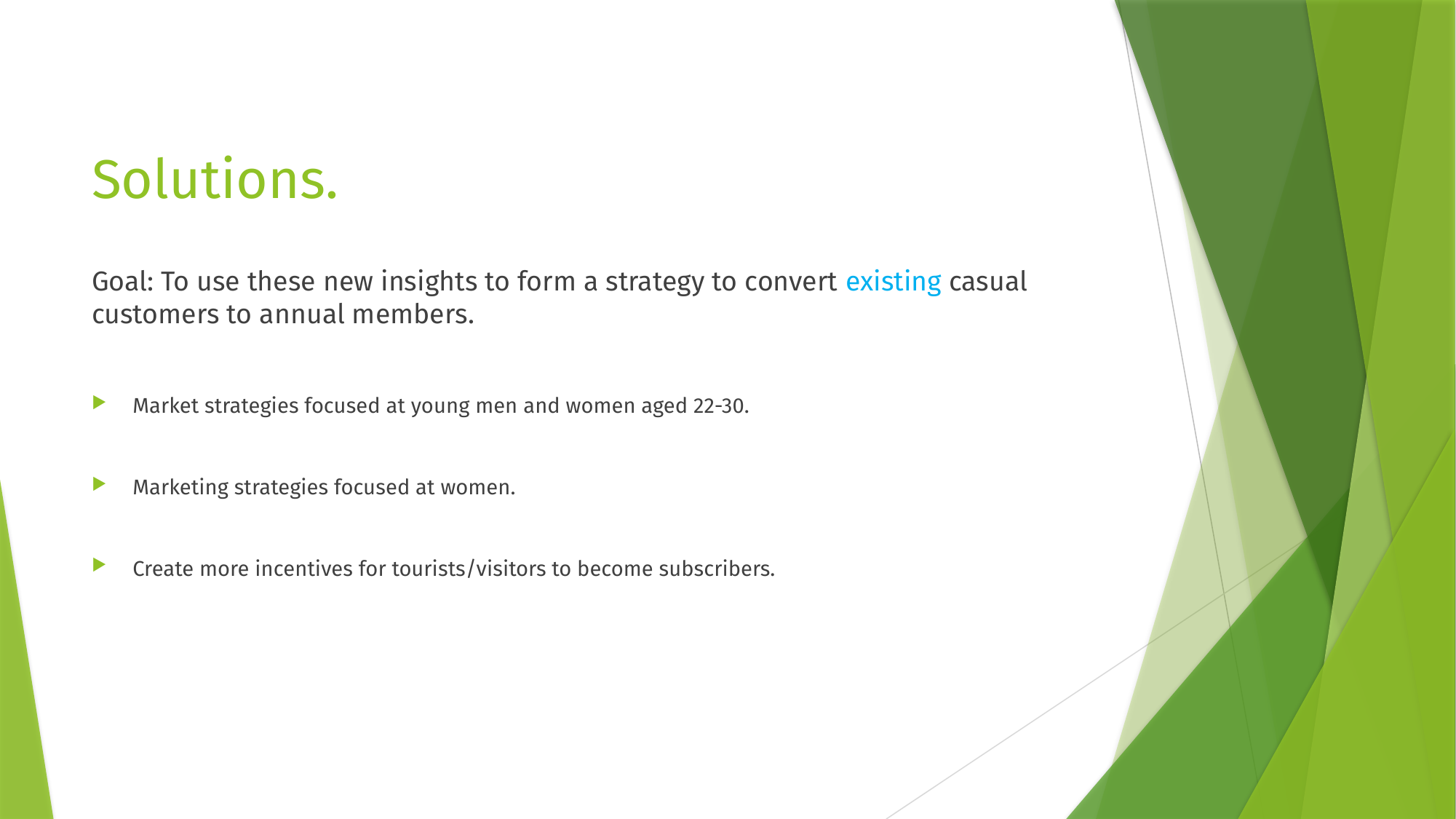

# Solutions.
Goal: To use these new insights to form a strategy to convert existing casual customers to annual members.

Market strategies focused at young men and women aged 22-30.

Marketing strategies focused at women.

Create more incentives for tourists/visitors to become subscribers.